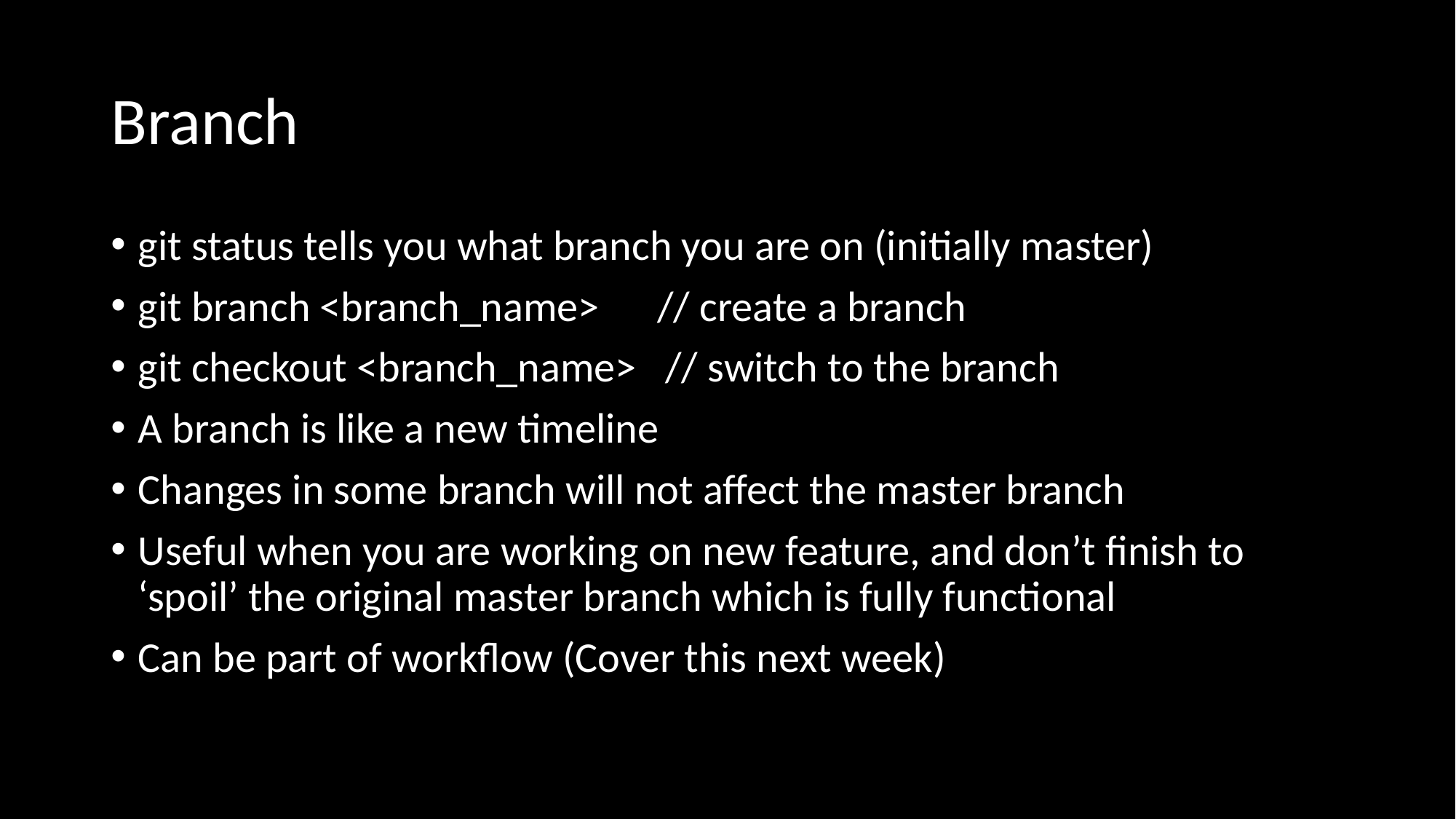

# Branch
git status tells you what branch you are on (initially master)
git branch <branch_name>      // create a branch
git checkout <branch_name>   // switch to the branch
A branch is like a new timeline
Changes in some branch will not affect the master branch
Useful when you are working on new feature, and don’t finish to ‘spoil’ the original master branch which is fully functional
Can be part of workflow (Cover this next week)